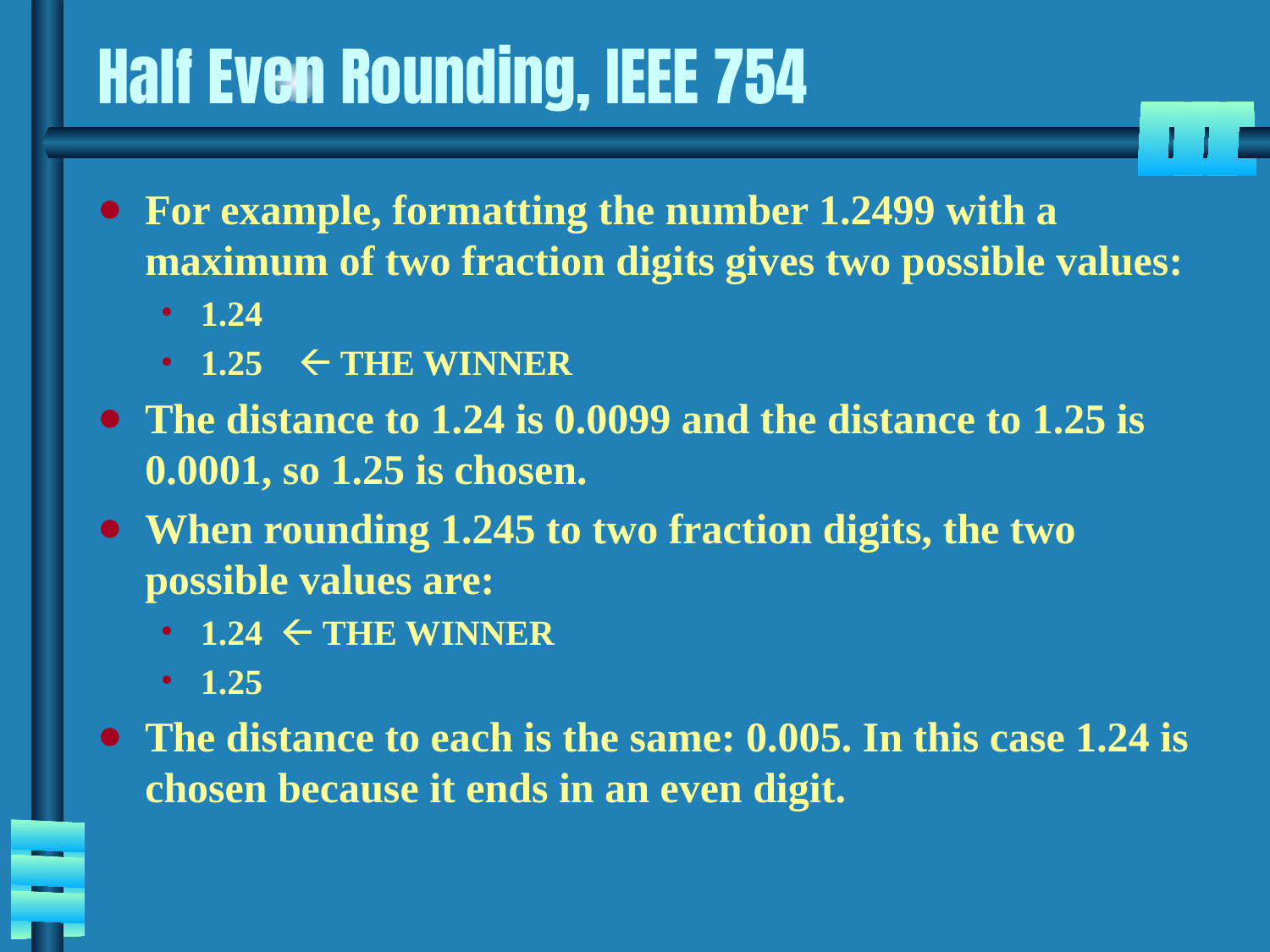

# Half Even Rounding, IEEE 754
For example, formatting the number 1.2499 with a maximum of two fraction digits gives two possible values:
1.24
1.25    🡨 THE WINNER
The distance to 1.24 is 0.0099 and the distance to 1.25 is 0.0001, so 1.25 is chosen.
When rounding 1.245 to two fraction digits, the two possible values are:
1.24  🡨 THE WINNER
1.25
The distance to each is the same: 0.005. In this case 1.24 is chosen because it ends in an even digit.